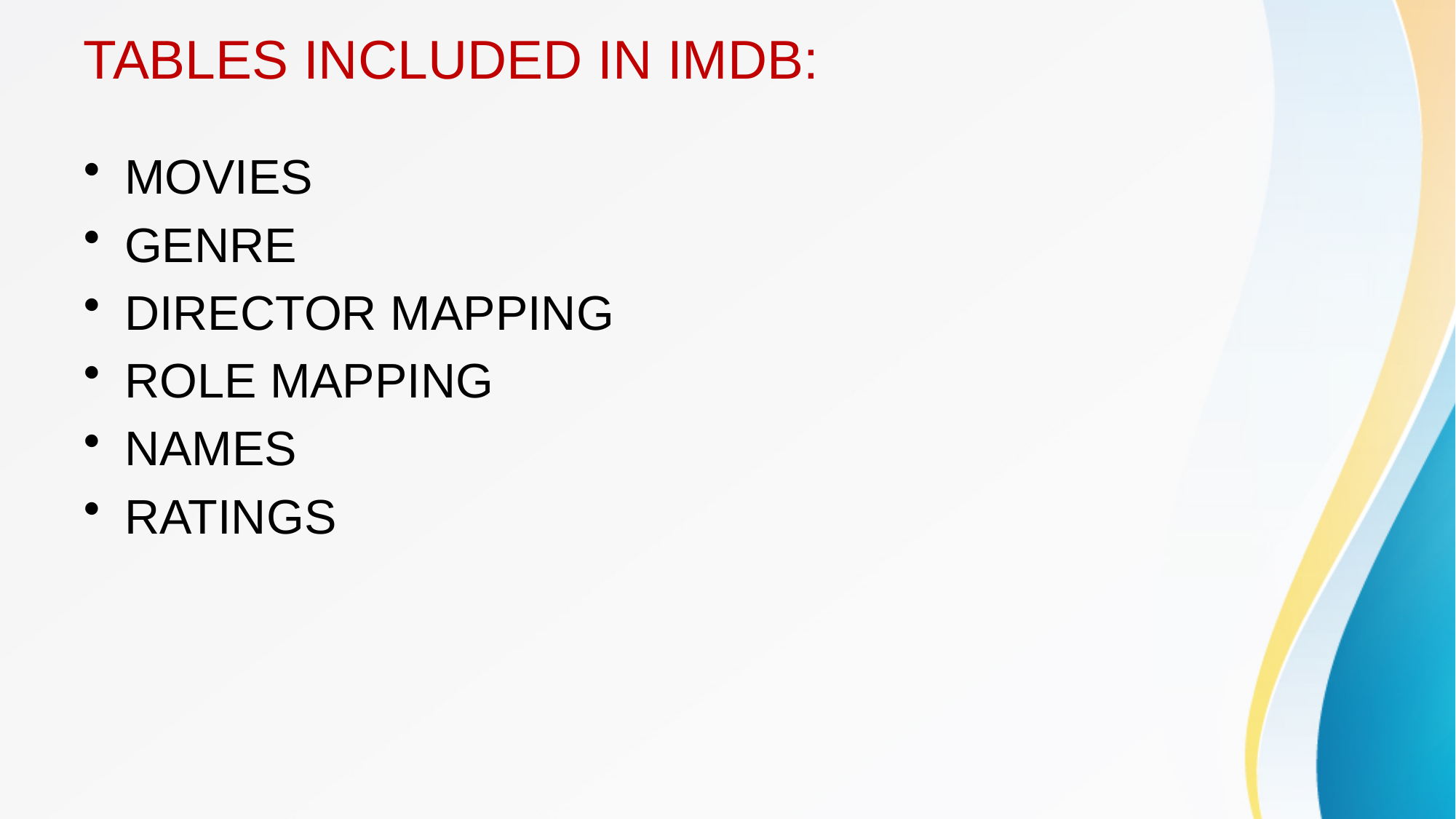

# TABLES INCLUDED IN IMDB:
MOVIES
GENRE
DIRECTOR MAPPING
ROLE MAPPING
NAMES
RATINGS